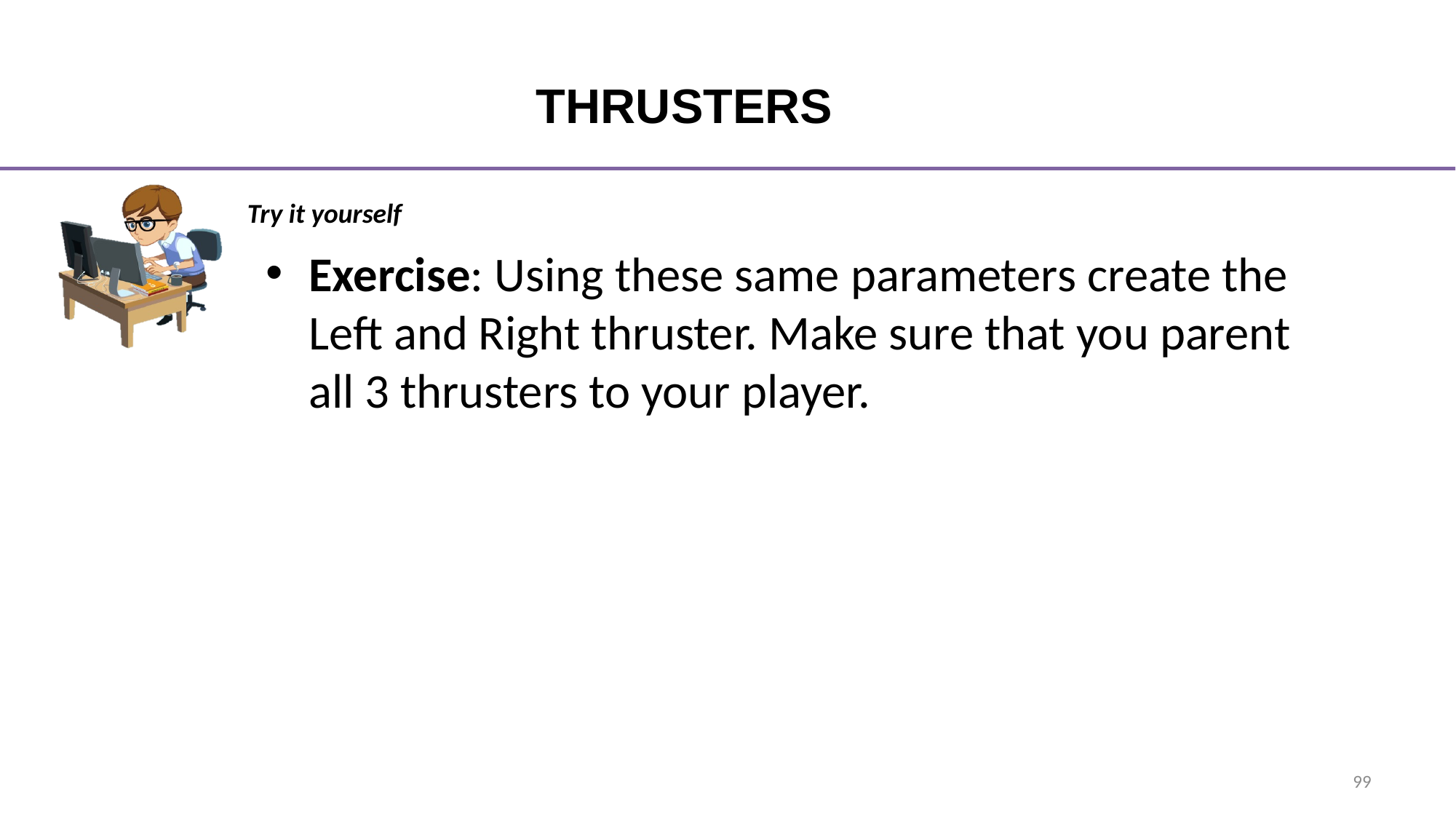

# thrusters
Exercise: Using these same parameters create the Left and Right thruster. Make sure that you parent all 3 thrusters to your player.

99